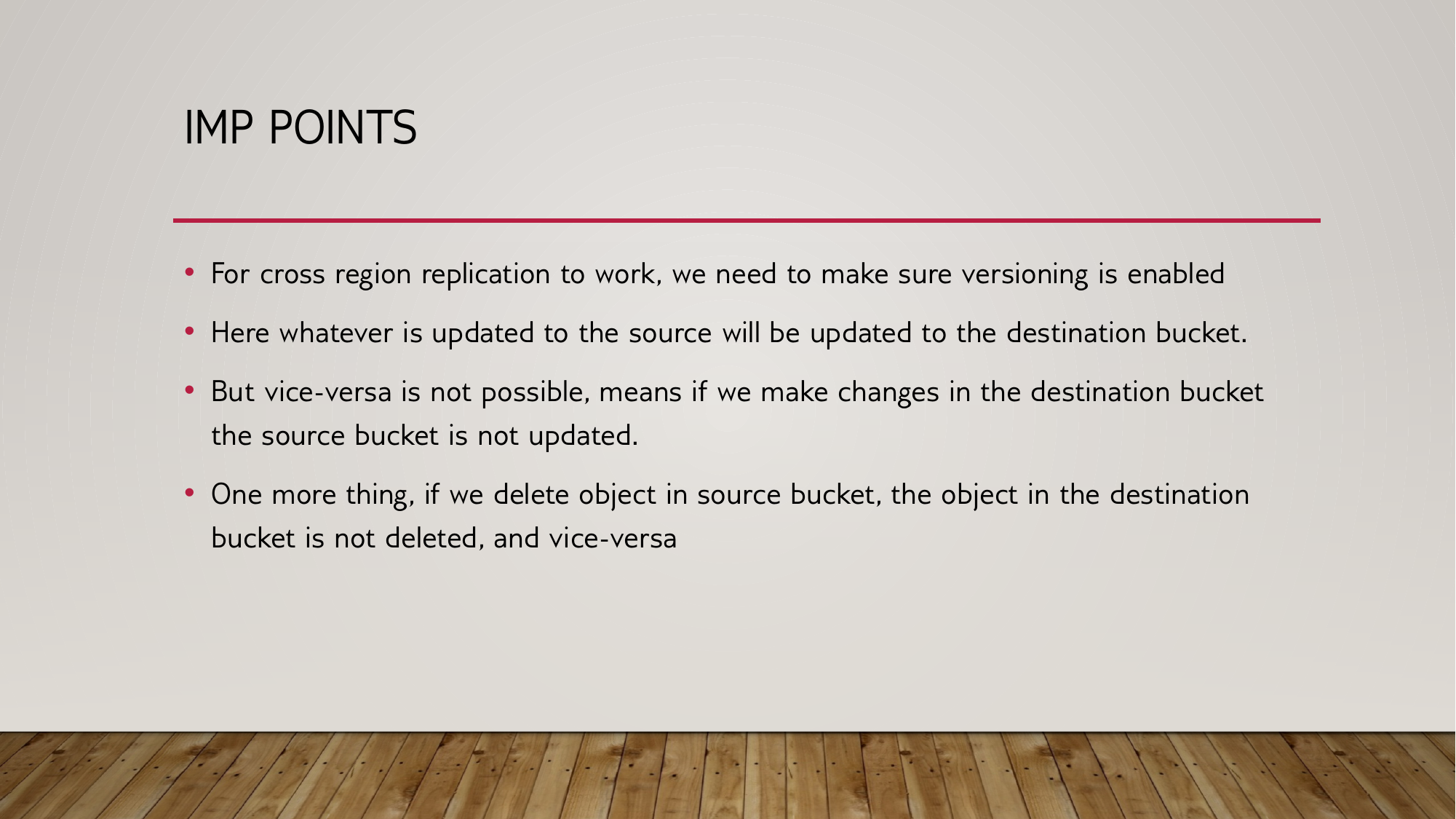

# Imp points
For cross region replication to work, we need to make sure versioning is enabled
Here whatever is updated to the source will be updated to the destination bucket.
But vice-versa is not possible, means if we make changes in the destination bucket the source bucket is not updated.
One more thing, if we delete object in source bucket, the object in the destination bucket is not deleted, and vice-versa